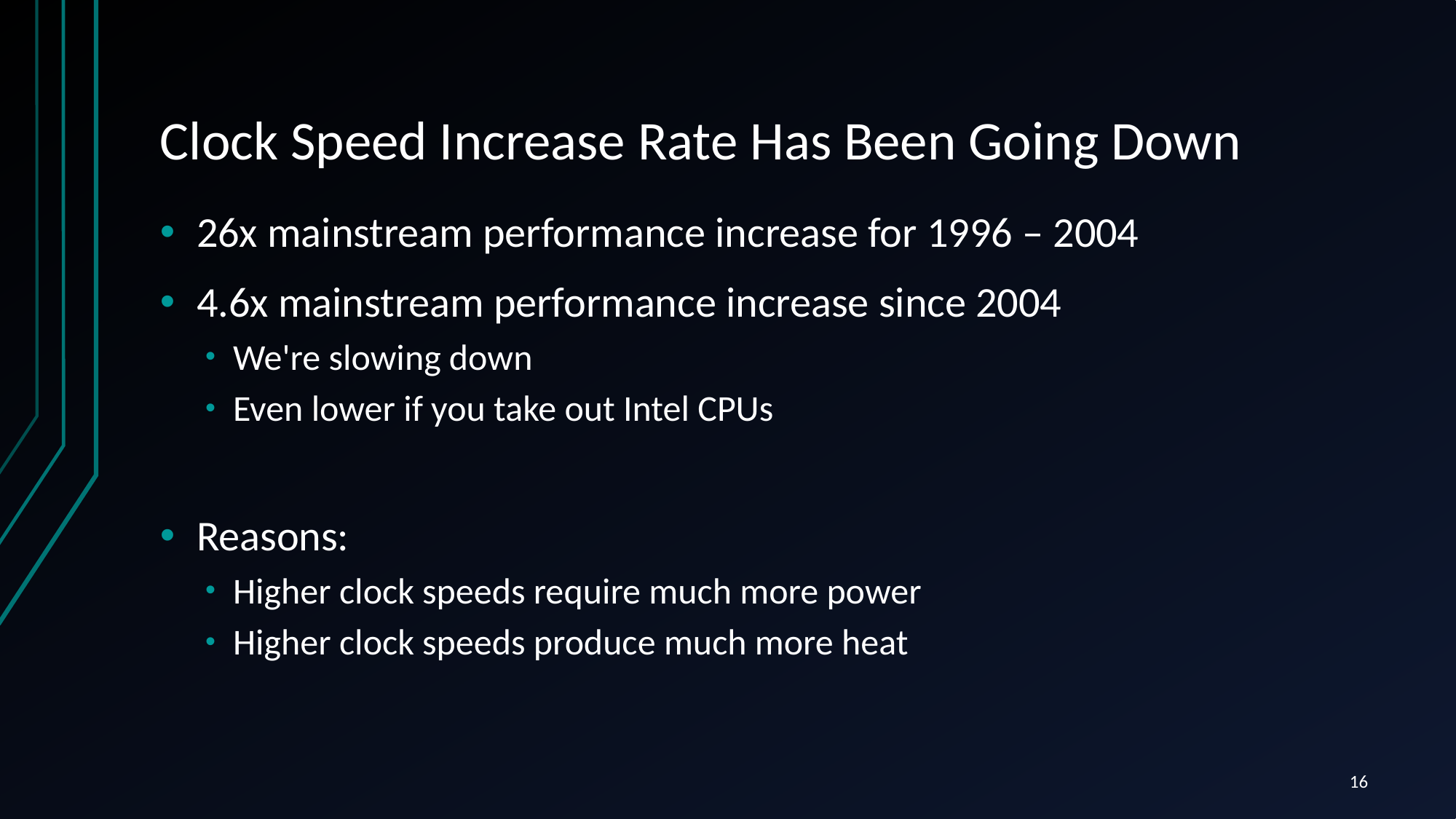

# Clock Speed Increase Rate Has Been Going Down
26x mainstream performance increase for 1996 – 2004
4.6x mainstream performance increase since 2004
We're slowing down
Even lower if you take out Intel CPUs

Reasons:
Higher clock speeds require much more power
Higher clock speeds produce much more heat

16